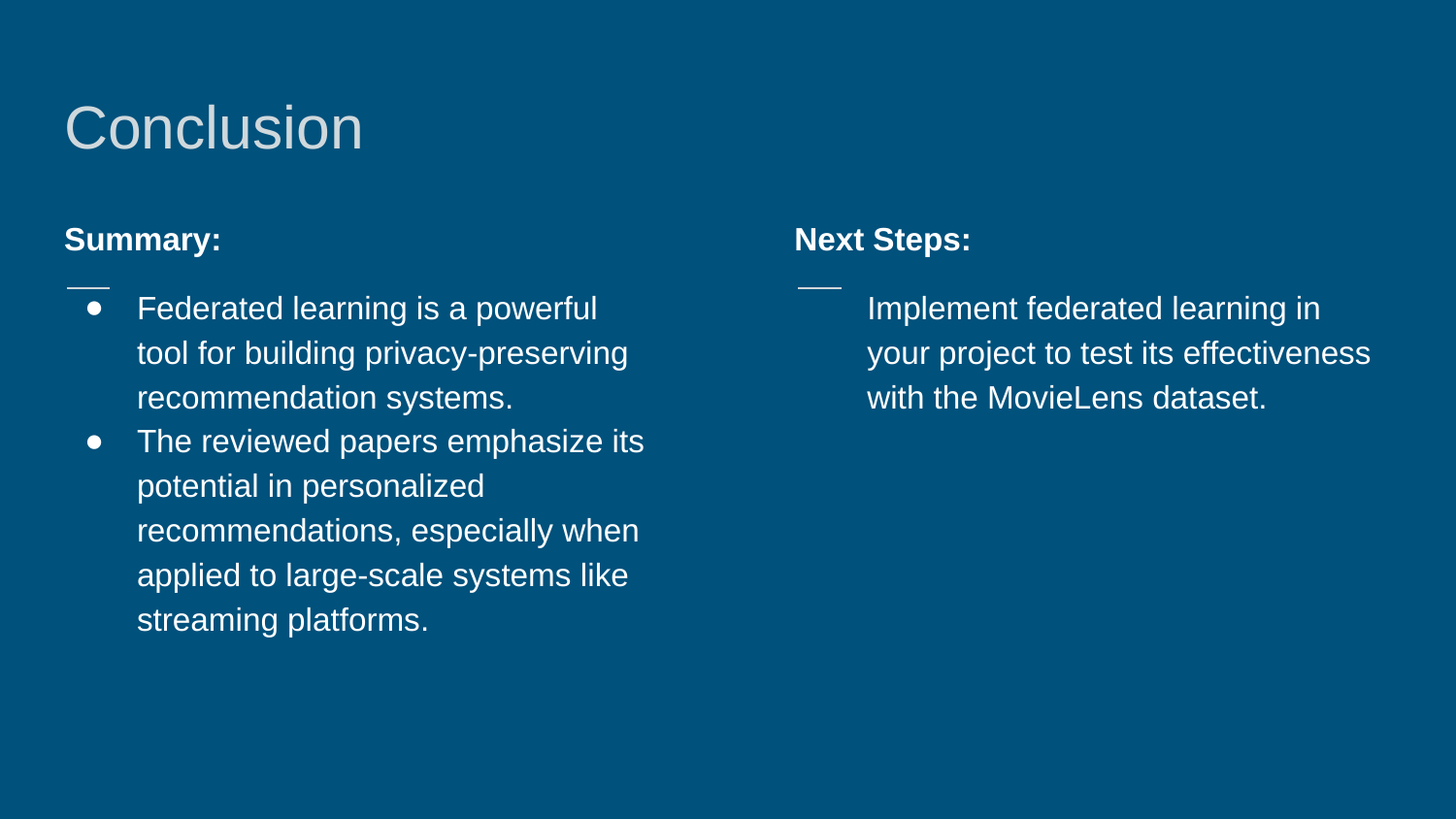

Conclusion
Summary:
Federated learning is a powerful tool for building privacy-preserving recommendation systems.
The reviewed papers emphasize its potential in personalized recommendations, especially when applied to large-scale systems like streaming platforms.

Next Steps:
Implement federated learning in your project to test its effectiveness with the MovieLens dataset.